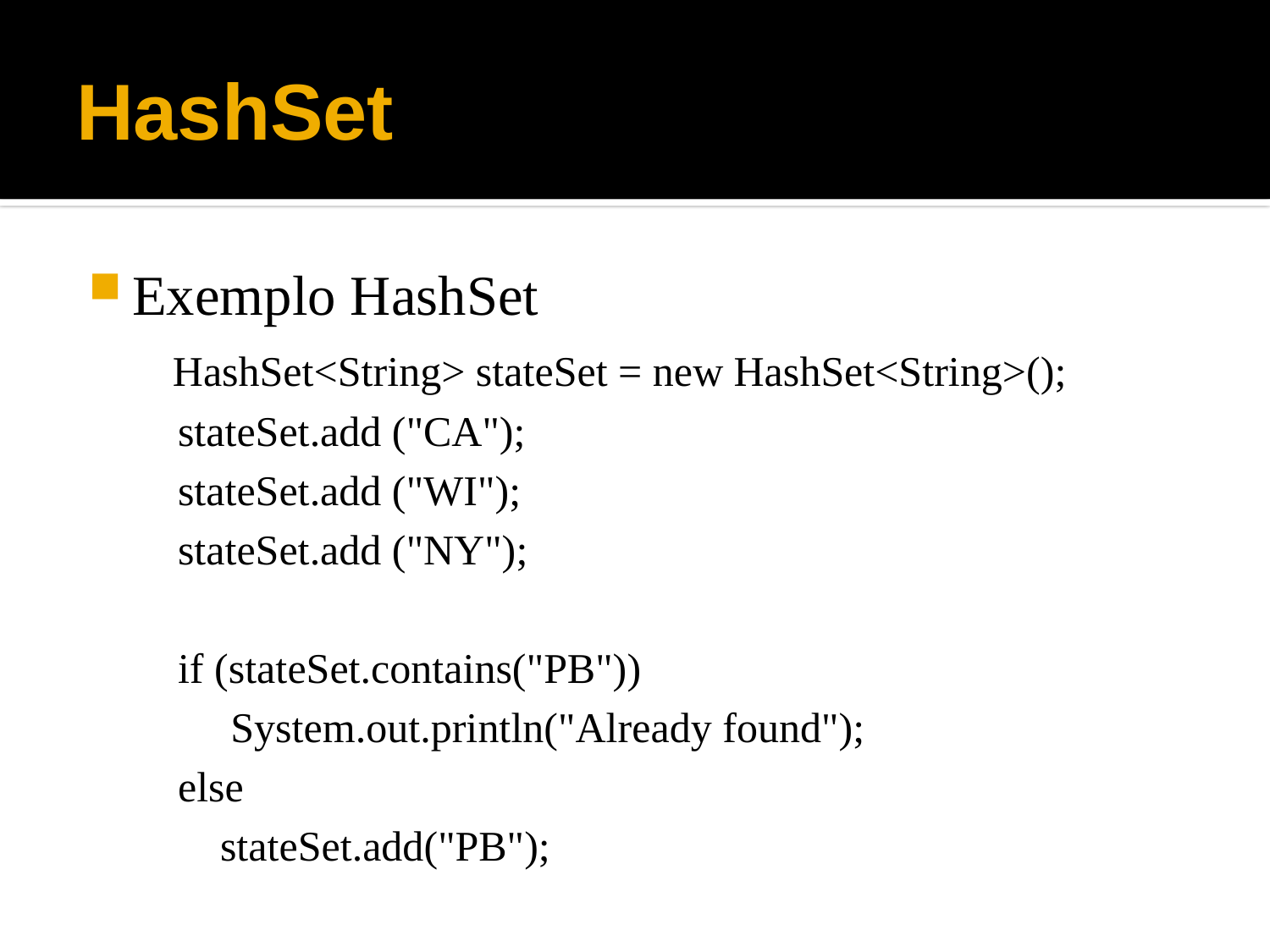

# HashSet
Exemplo HashSet
 	HashSet<String> stateSet = new HashSet<String>();
stateSet.add ("CA");
stateSet.add ("WI");
stateSet.add ("NY");

if (stateSet.contains("PB"))
     System.out.println("Already found");
else
    stateSet.add("PB");